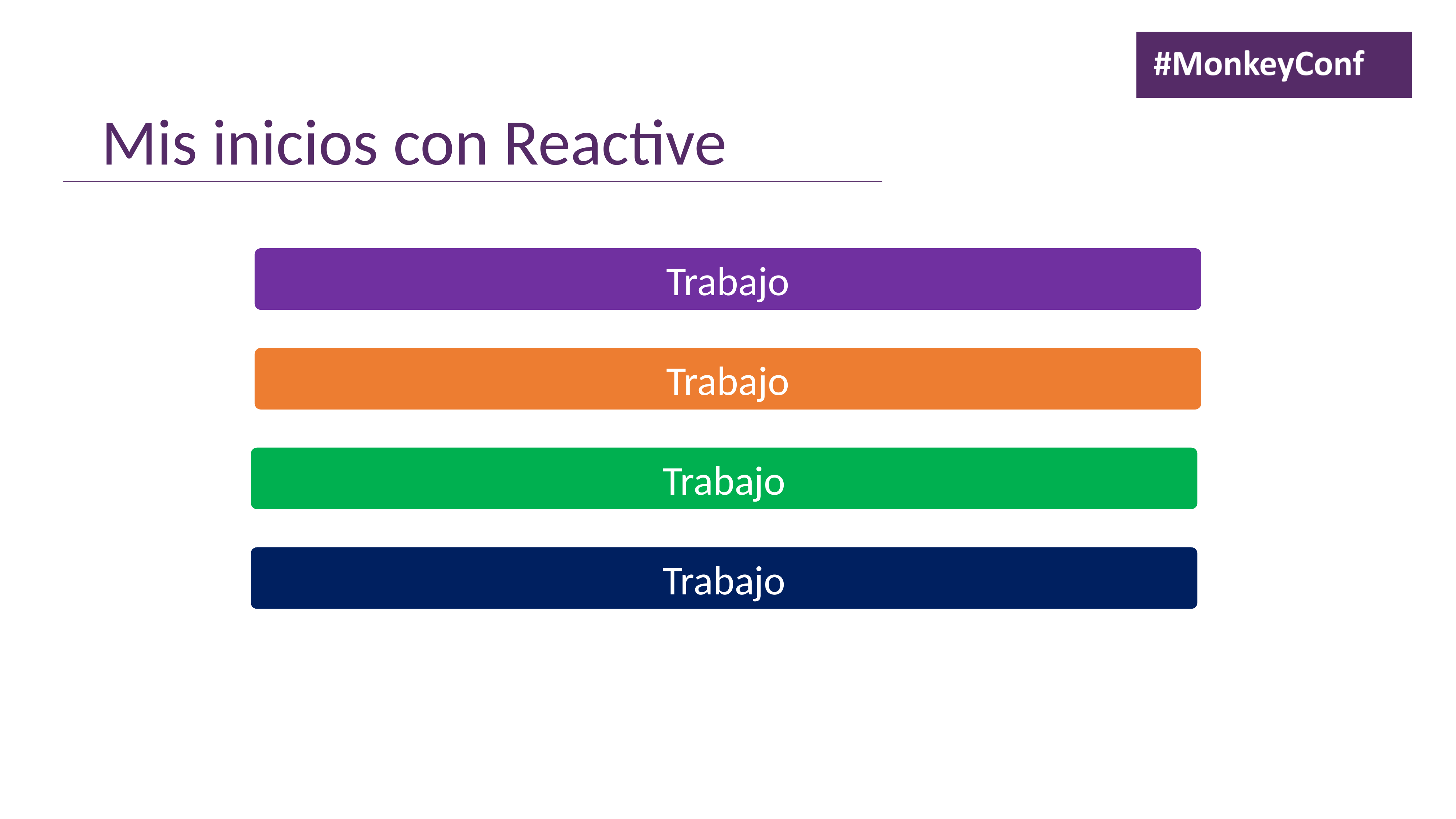

# Mis inicios con Reactive
Trabajo
Trabajo
Trabajo
Trabajo